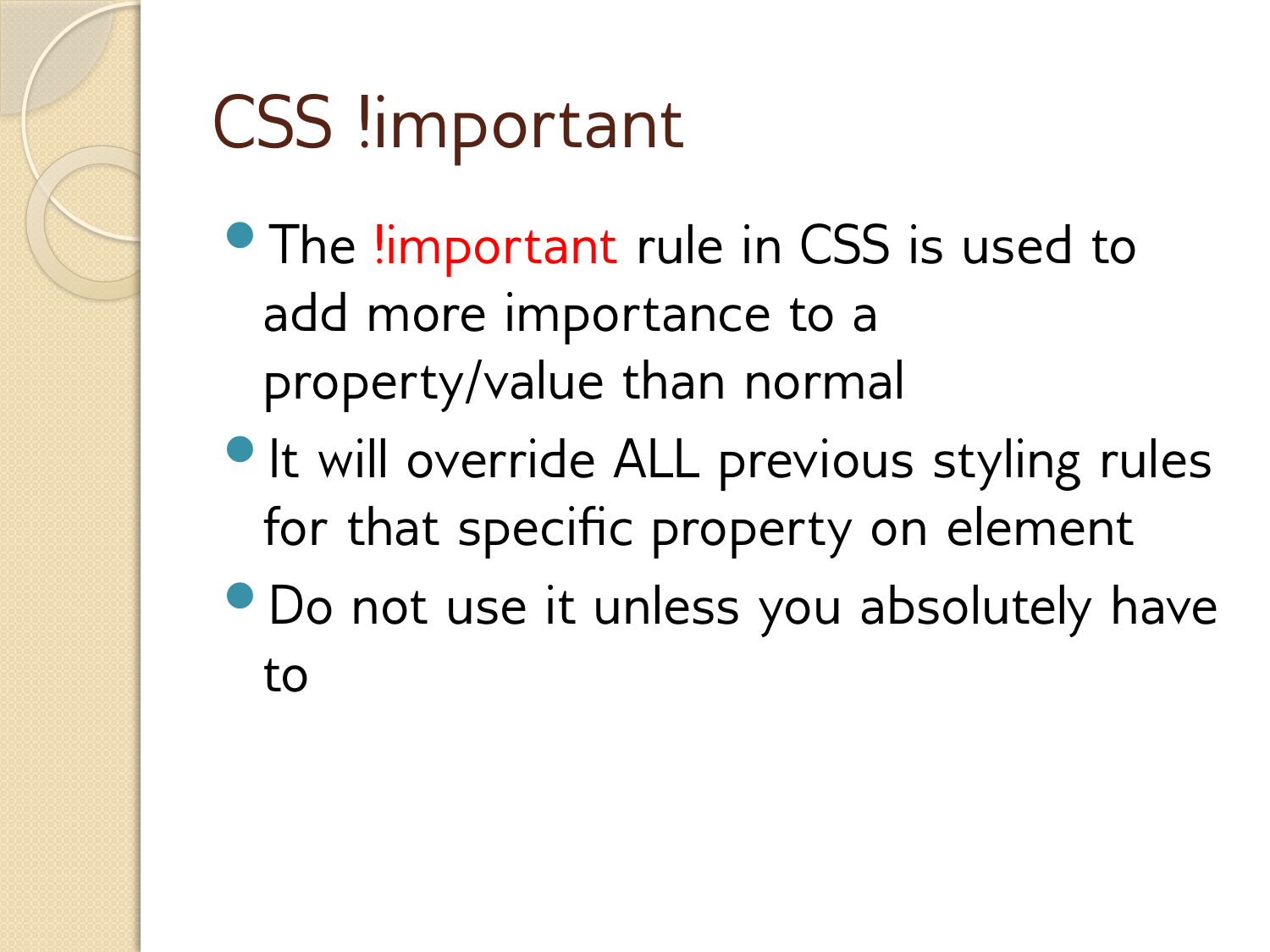

# CSS !important
The !important rule in CSS is used to add more importance to a property/value than normal
It will override ALL previous styling rules for that specific property on element
Do not use it unless you absolutely have to